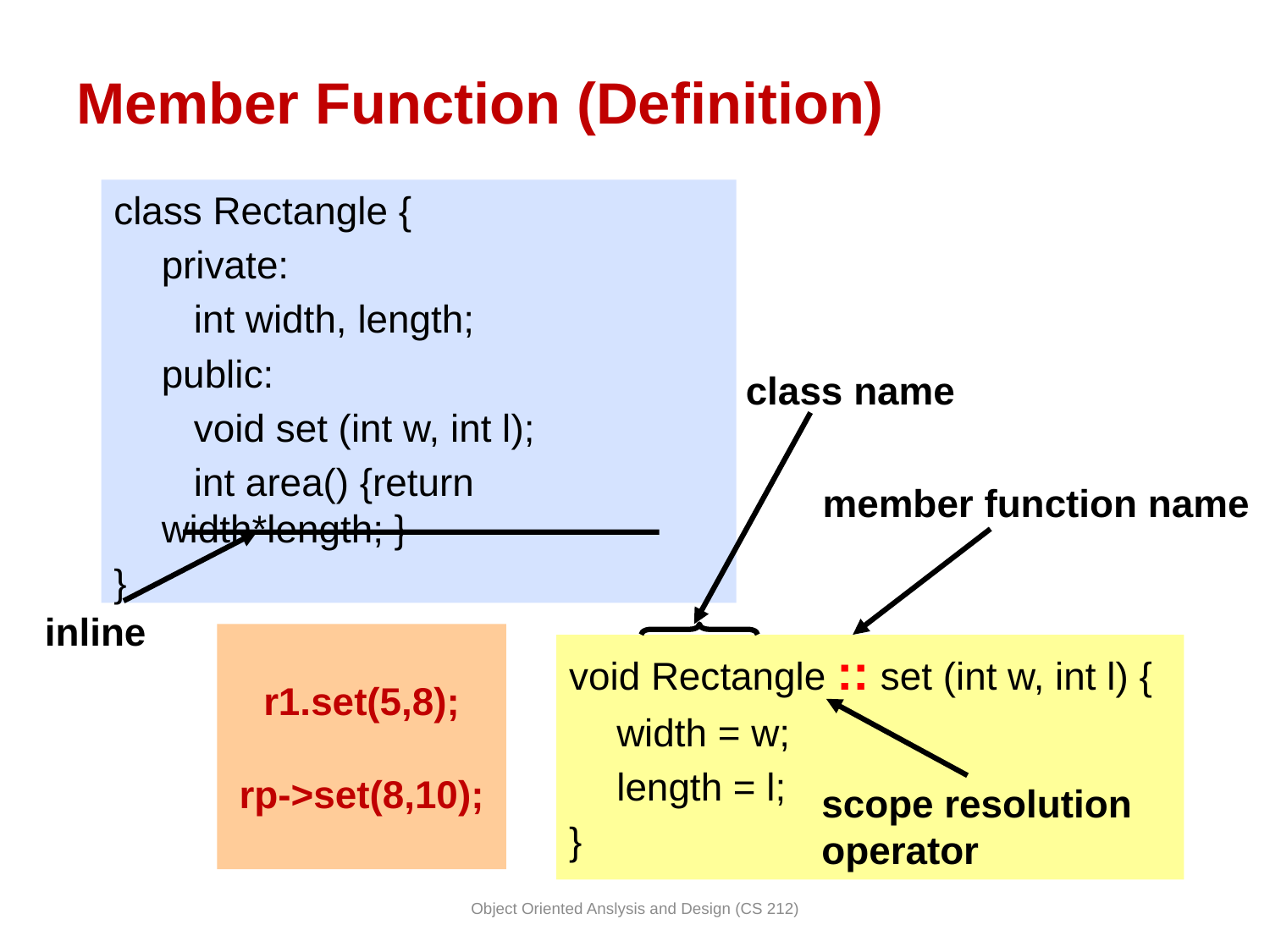

# Member Function (Definition)
class Rectangle {
	private:
	   int width, length;
	public:
	   void set (int w, int l);
	   int area() {return width*length; }
}
class name

member function name

scope resolution
operator

inline

r1.set(5,8);

rp->set(8,10);

void Rectangle :: set (int w, int l) {
	width = w;
	length = l;
}
Object Oriented Anslysis and Design (CS 212)